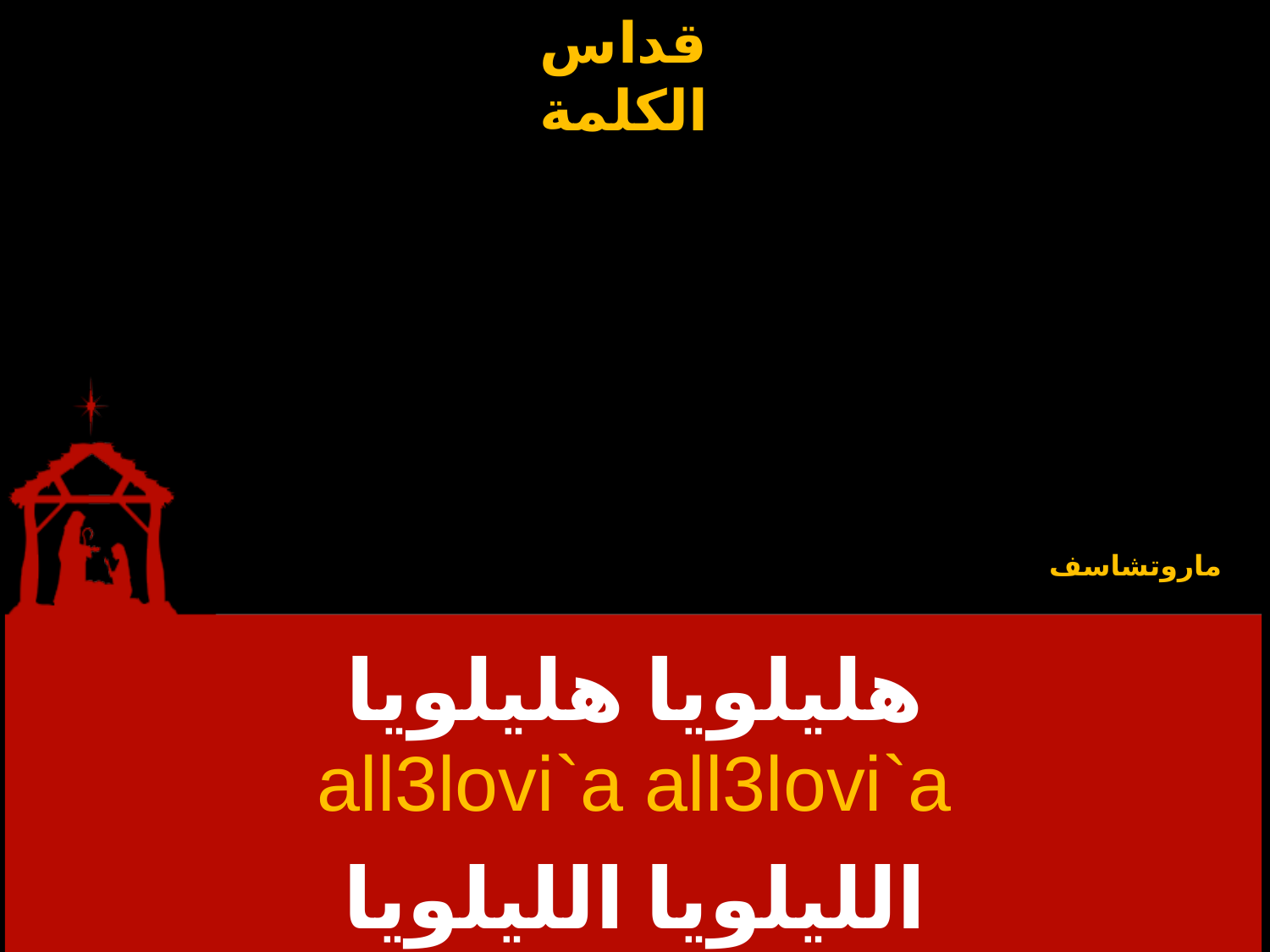

ماروتشاسف
# هليلويا هليلويا
all3lovi`a all3lovi`a
الليلويا الليلويا